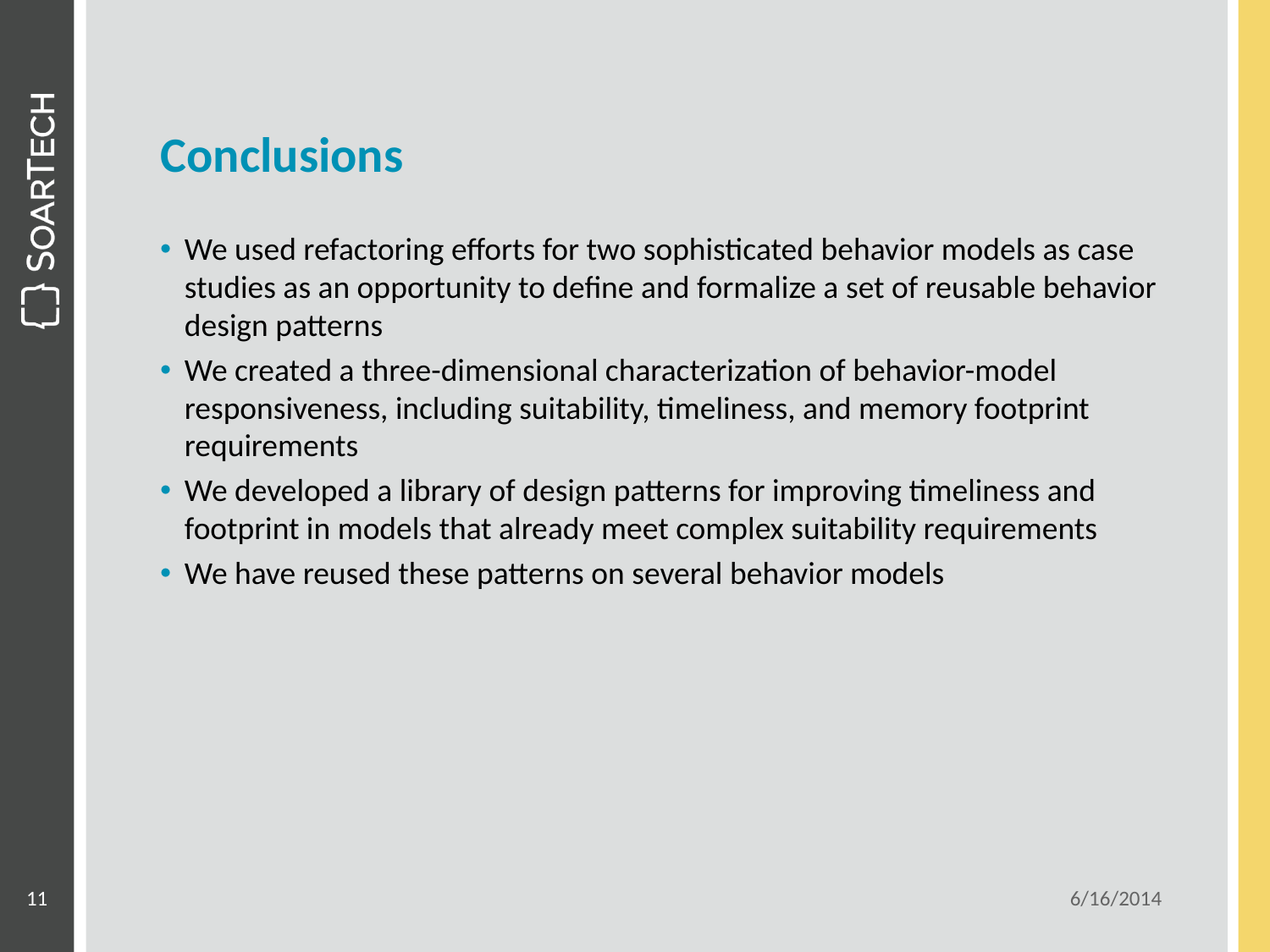

# Conclusions
We used refactoring efforts for two sophisticated behavior models as case studies as an opportunity to define and formalize a set of reusable behavior design patterns
We created a three-dimensional characterization of behavior-model responsiveness, including suitability, timeliness, and memory footprint requirements
We developed a library of design patterns for improving timeliness and footprint in models that already meet complex suitability requirements
We have reused these patterns on several behavior models

11
6/16/2014